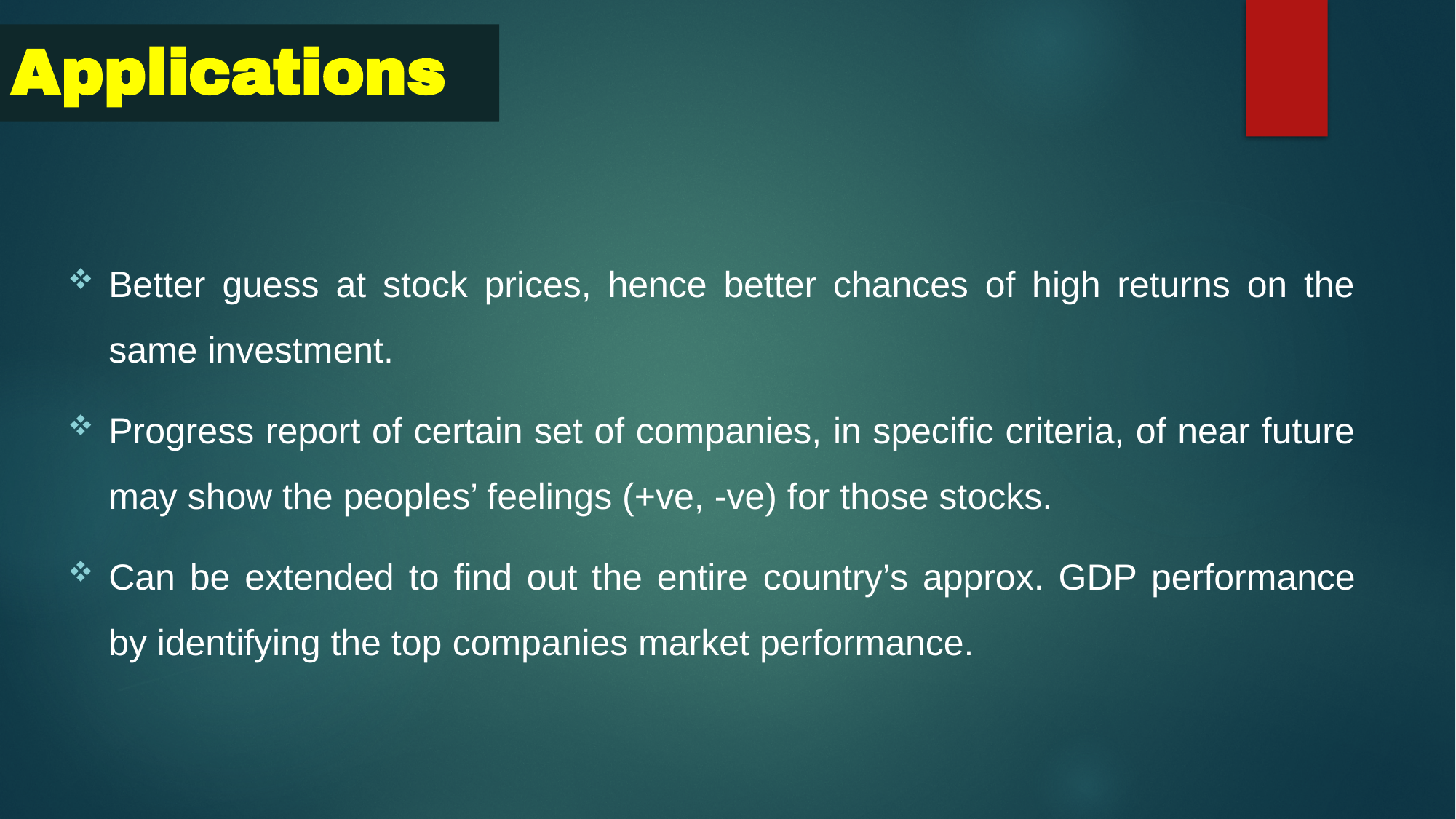

# Applications
Better guess at stock prices, hence better chances of high returns on the same investment.
Progress report of certain set of companies, in specific criteria, of near future may show the peoples’ feelings (+ve, -ve) for those stocks.
Can be extended to find out the entire country’s approx. GDP performance by identifying the top companies market performance.